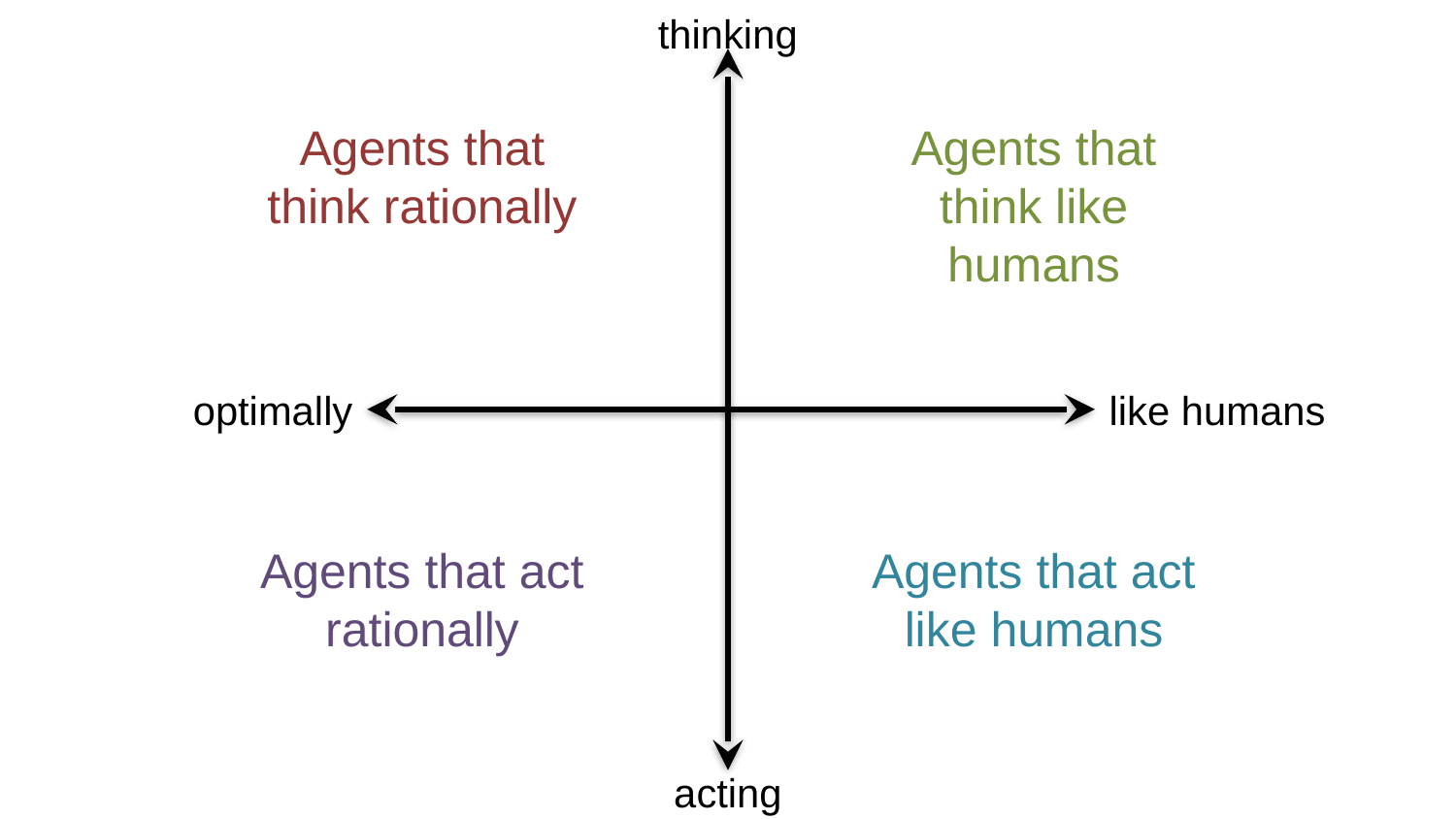

thinking
Agents that think rationally
Agents that think like humans
optimally
like humans
Agents that act rationally
Agents that act like humans
acting